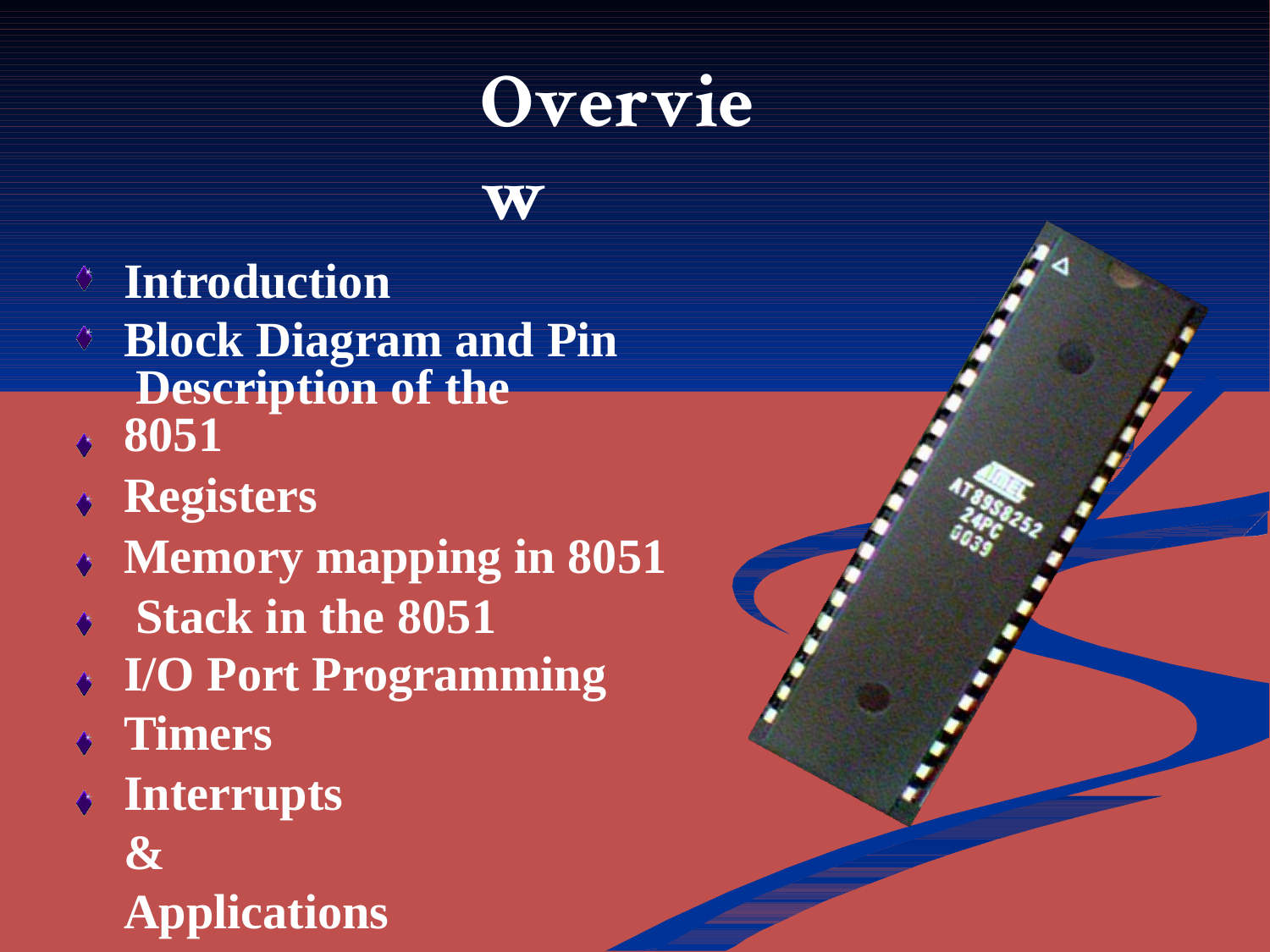

# Overview

Introduction
Block Diagram and Pin  Description of the 8051
Registers
Memory mapping in 8051  Stack in the 8051
I/O Port Programming
Timers
Interrupts	&  Applications